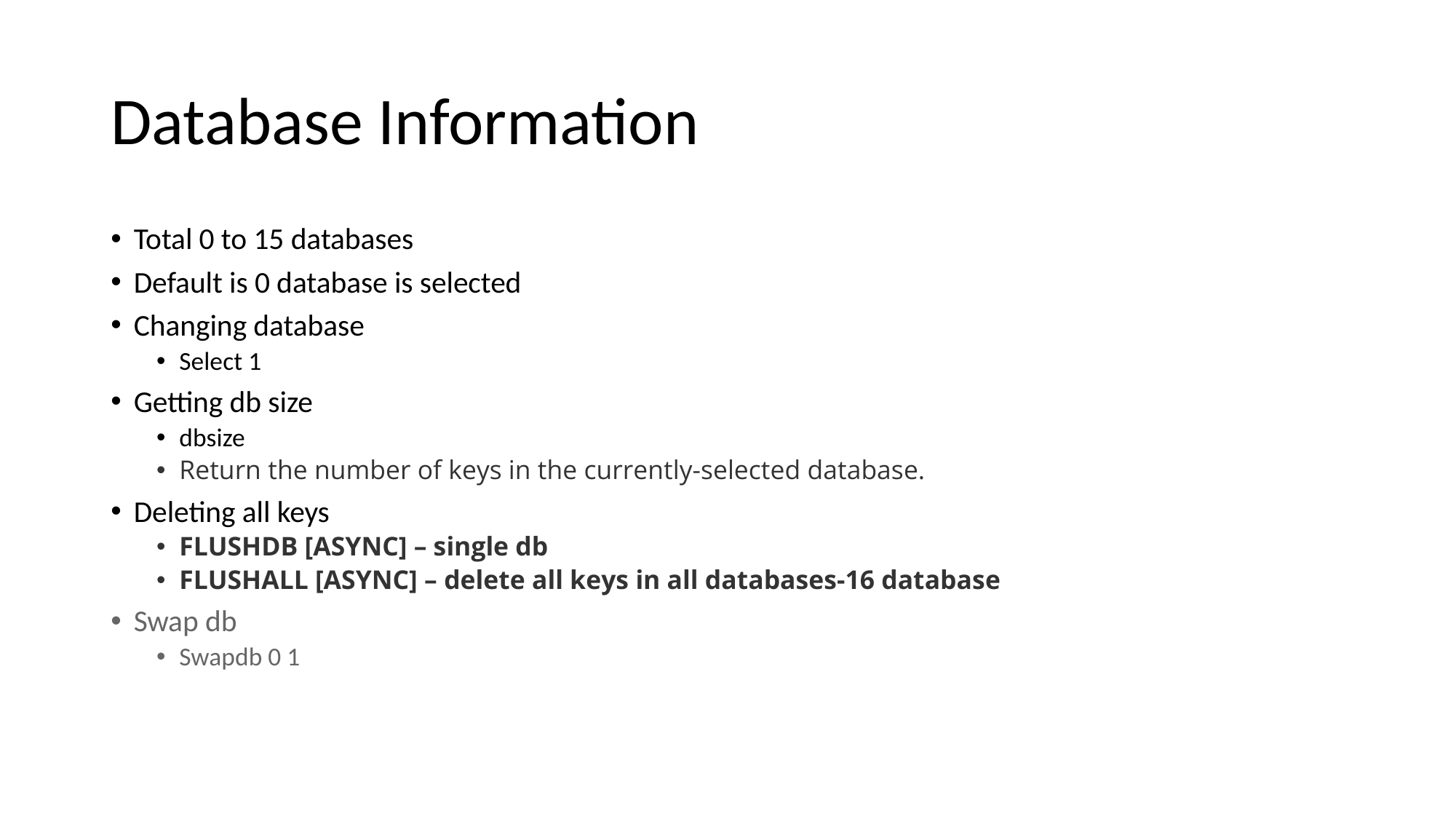

# Database Information
Total 0 to 15 databases
Default is 0 database is selected
Changing database
Select 1
Getting db size
dbsize
Return the number of keys in the currently-selected database.
Deleting all keys
FLUSHDB [ASYNC] – single db
FLUSHALL [ASYNC] – delete all keys in all databases-16 database
Swap db
Swapdb 0 1